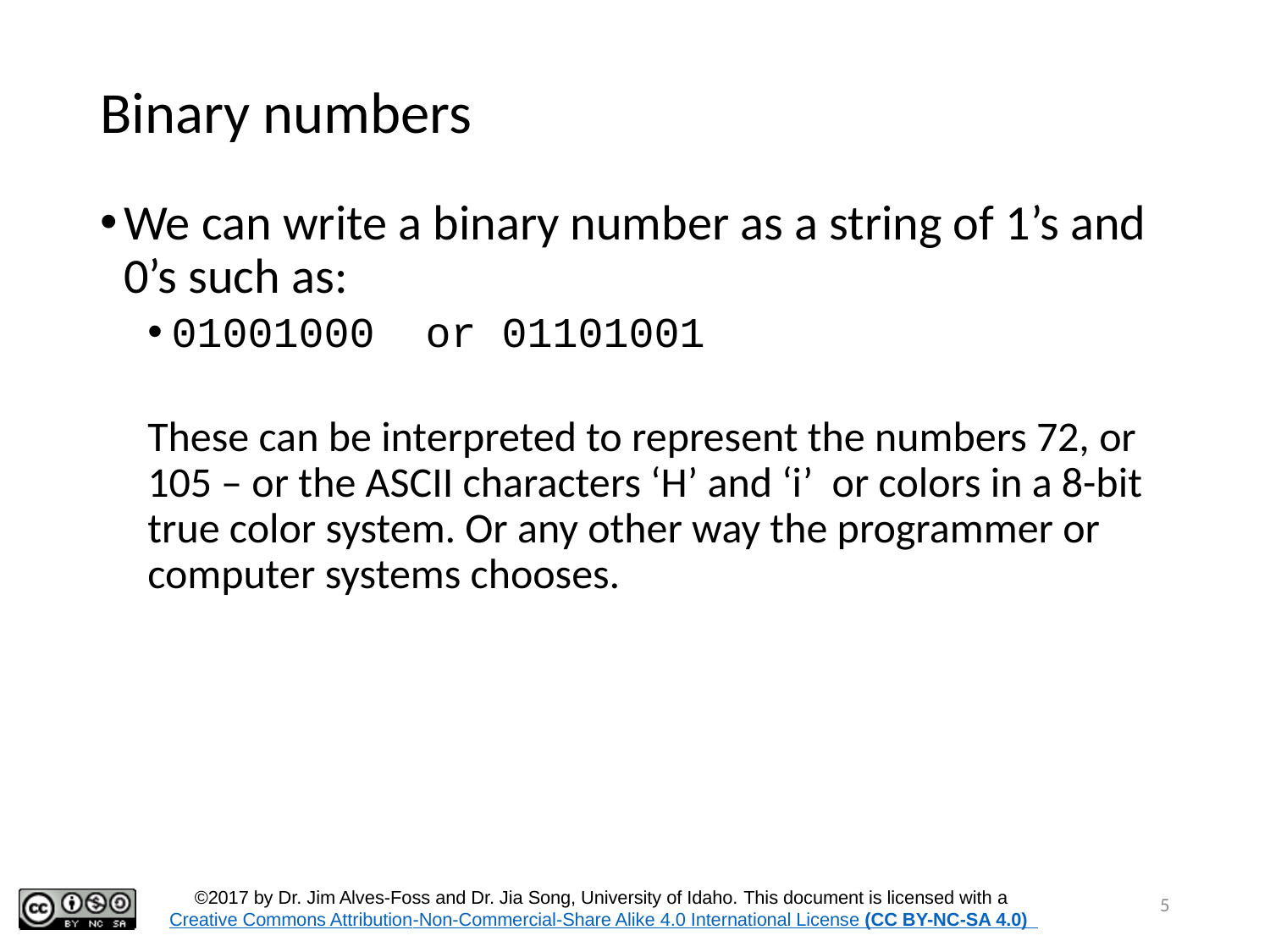

# Binary numbers
We can write a binary number as a string of 1’s and 0’s such as:
01001000  or 01101001

These can be interpreted to represent the numbers 72, or 105 – or the ASCII characters ‘H’ and ‘i’  or colors in a 8-bit true color system. Or any other way the programmer or computer systems chooses.

5